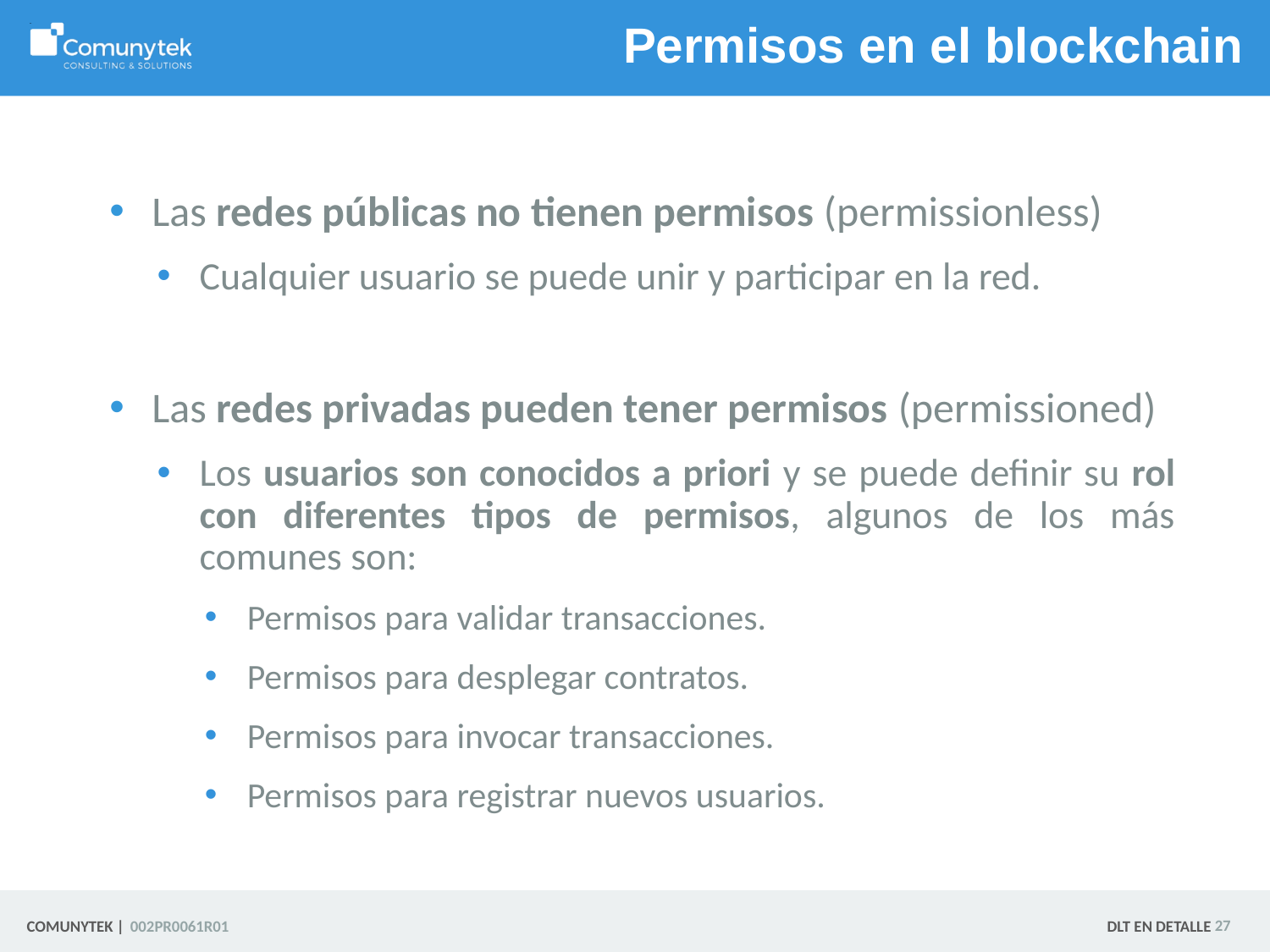

# Permisos en el blockchain
Las redes públicas no tienen permisos (permissionless)
Cualquier usuario se puede unir y participar en la red.

Las redes privadas pueden tener permisos (permissioned)
Los usuarios son conocidos a priori y se puede definir su rol con diferentes tipos de permisos, algunos de los más comunes son:
Permisos para validar transacciones.
Permisos para desplegar contratos.
Permisos para invocar transacciones.
Permisos para registrar nuevos usuarios.

 27